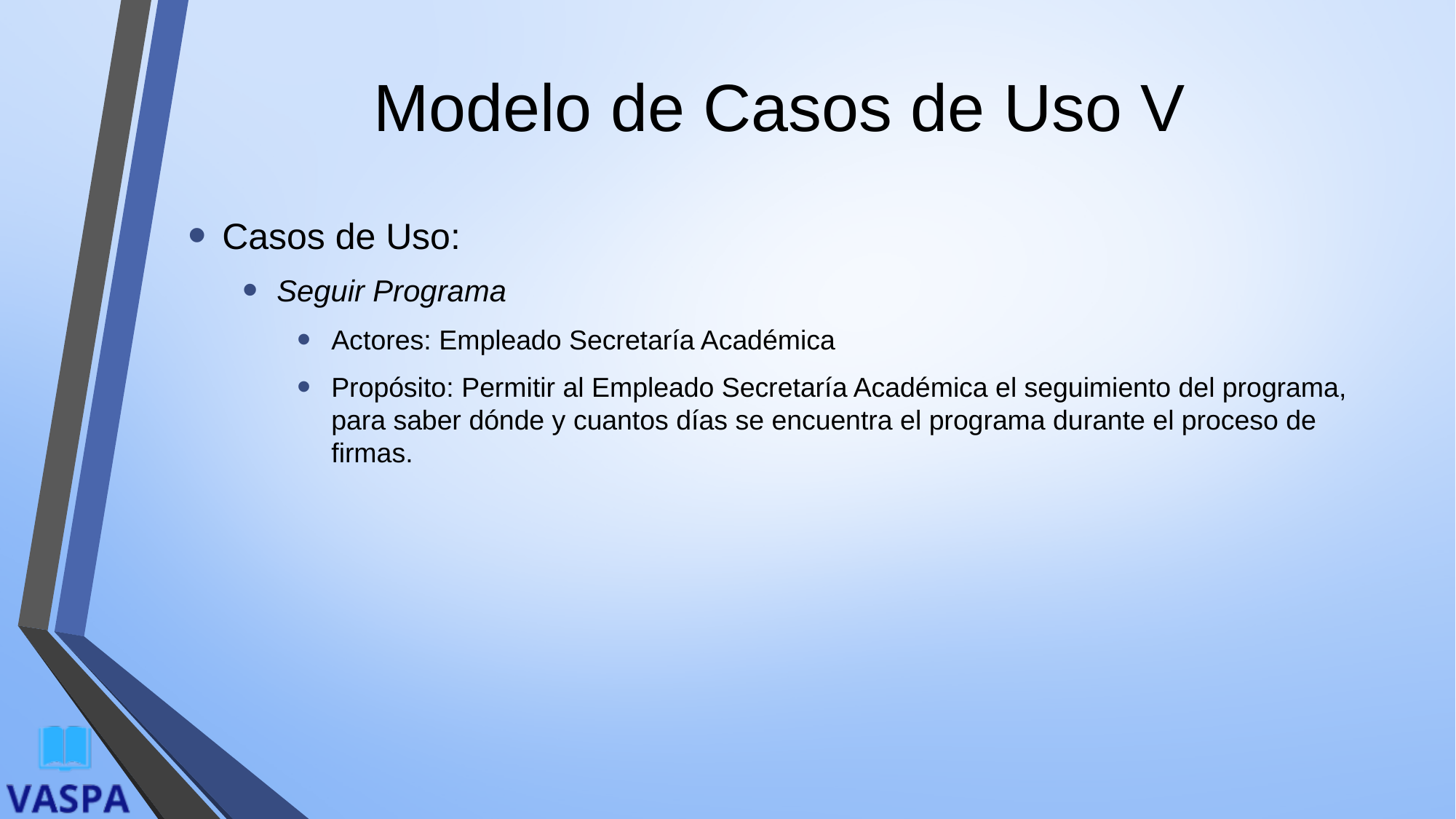

# Modelo de Casos de Uso V
Casos de Uso:
Seguir Programa
Actores: Empleado Secretaría Académica
Propósito: Permitir al Empleado Secretaría Académica el seguimiento del programa, para saber dónde y cuantos días se encuentra el programa durante el proceso de firmas.